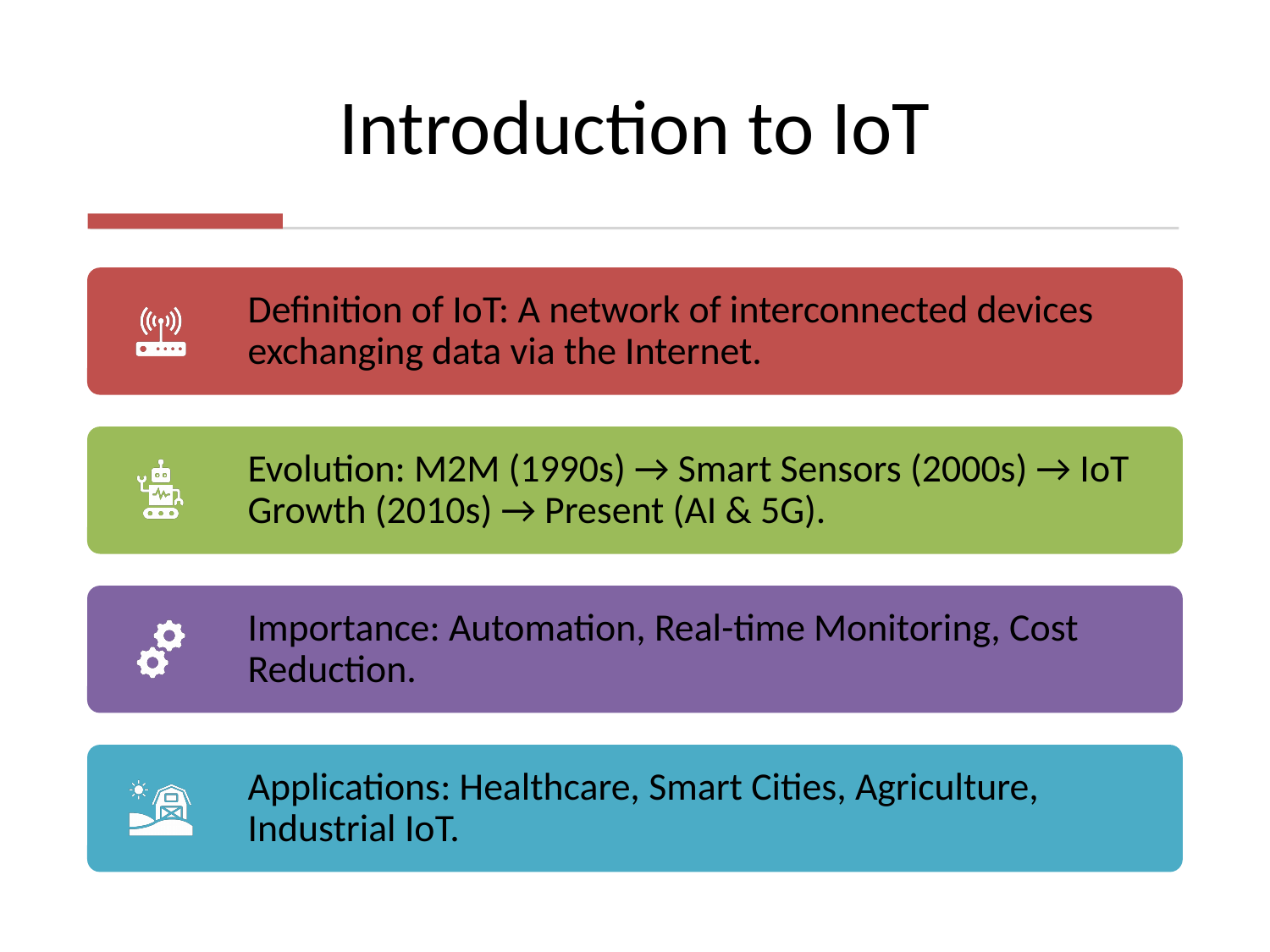

# Introduction to IoT

Definition of IoT: A network of interconnected devices exchanging data via the Internet.
Evolution: M2M (1990s) → Smart Sensors (2000s) → IoT Growth (2010s) → Present (AI & 5G).
Importance: Automation, Real-time Monitoring, Cost Reduction.
Applications: Healthcare, Smart Cities, Agriculture, Industrial IoT.